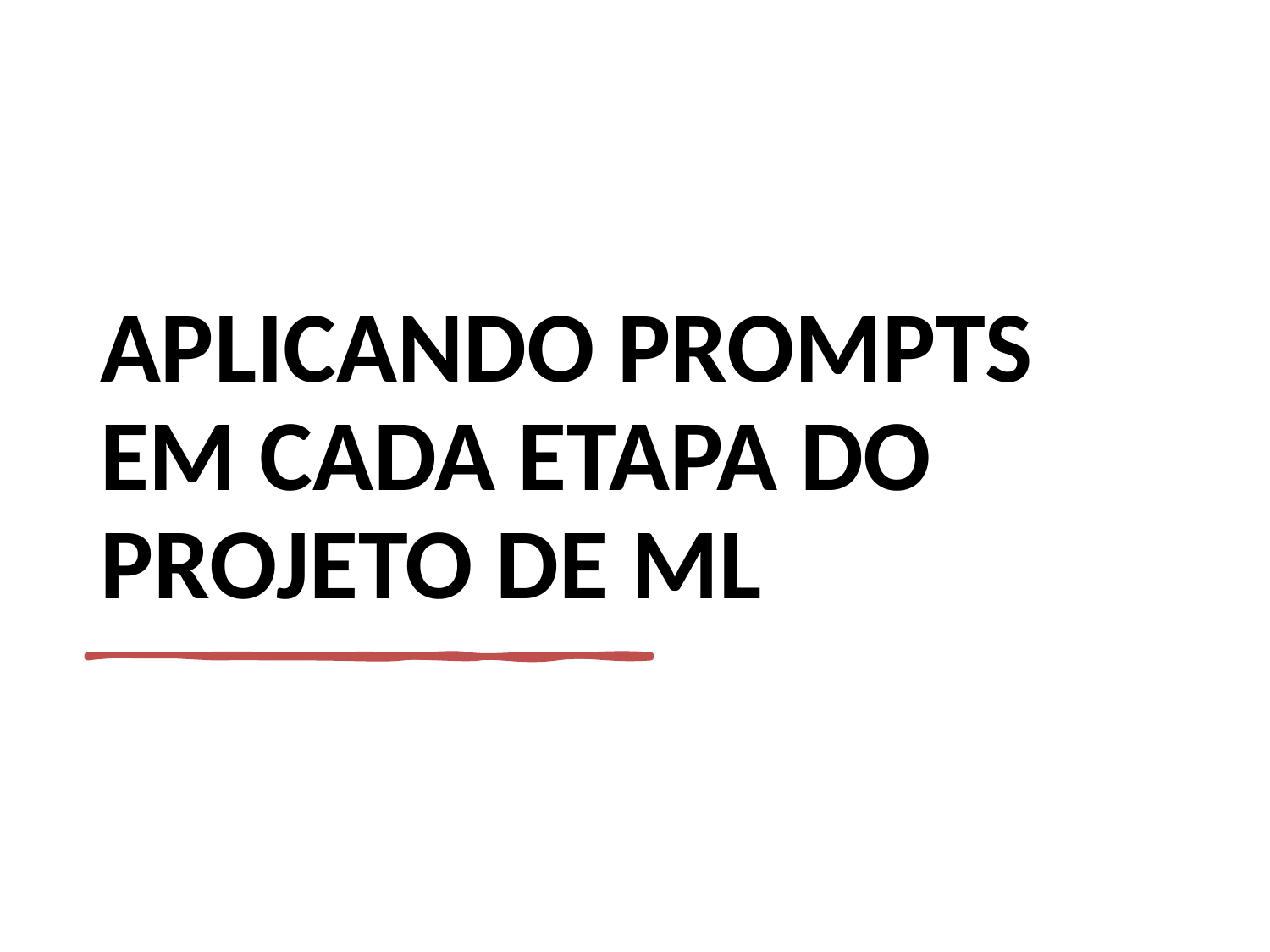

# Aplicando Prompts em Cada Etapa do Projeto de ML